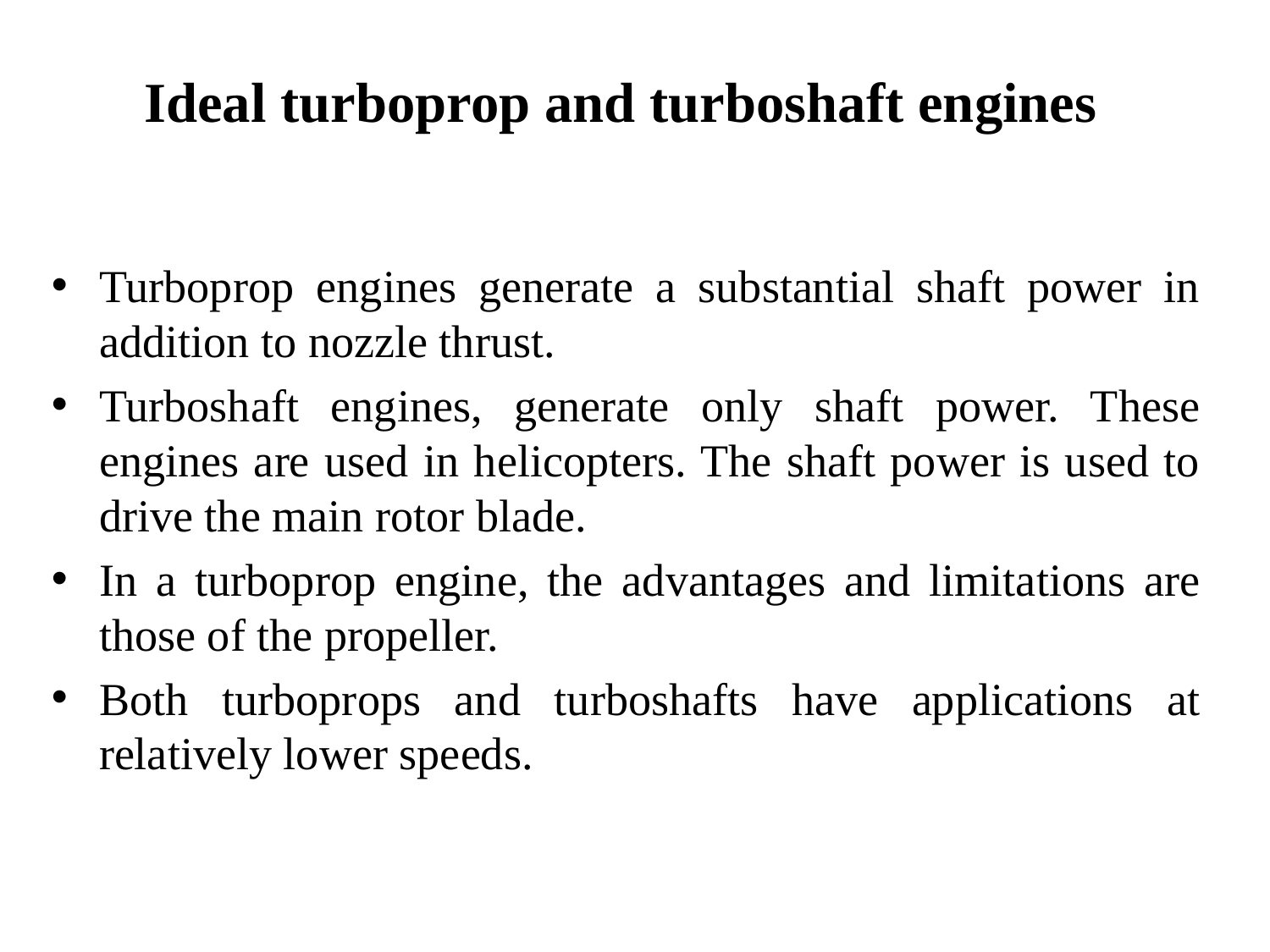

Ideal turboprop and turboshaft engines
Turboprop engines generate a substantial shaft power in addition to nozzle thrust.
Turboshaft engines, generate only shaft power. These engines are used in helicopters. The shaft power is used to drive the main rotor blade.
In a turboprop engine, the advantages and limitations are those of the propeller.
Both turboprops and turboshafts have applications at relatively lower speeds.